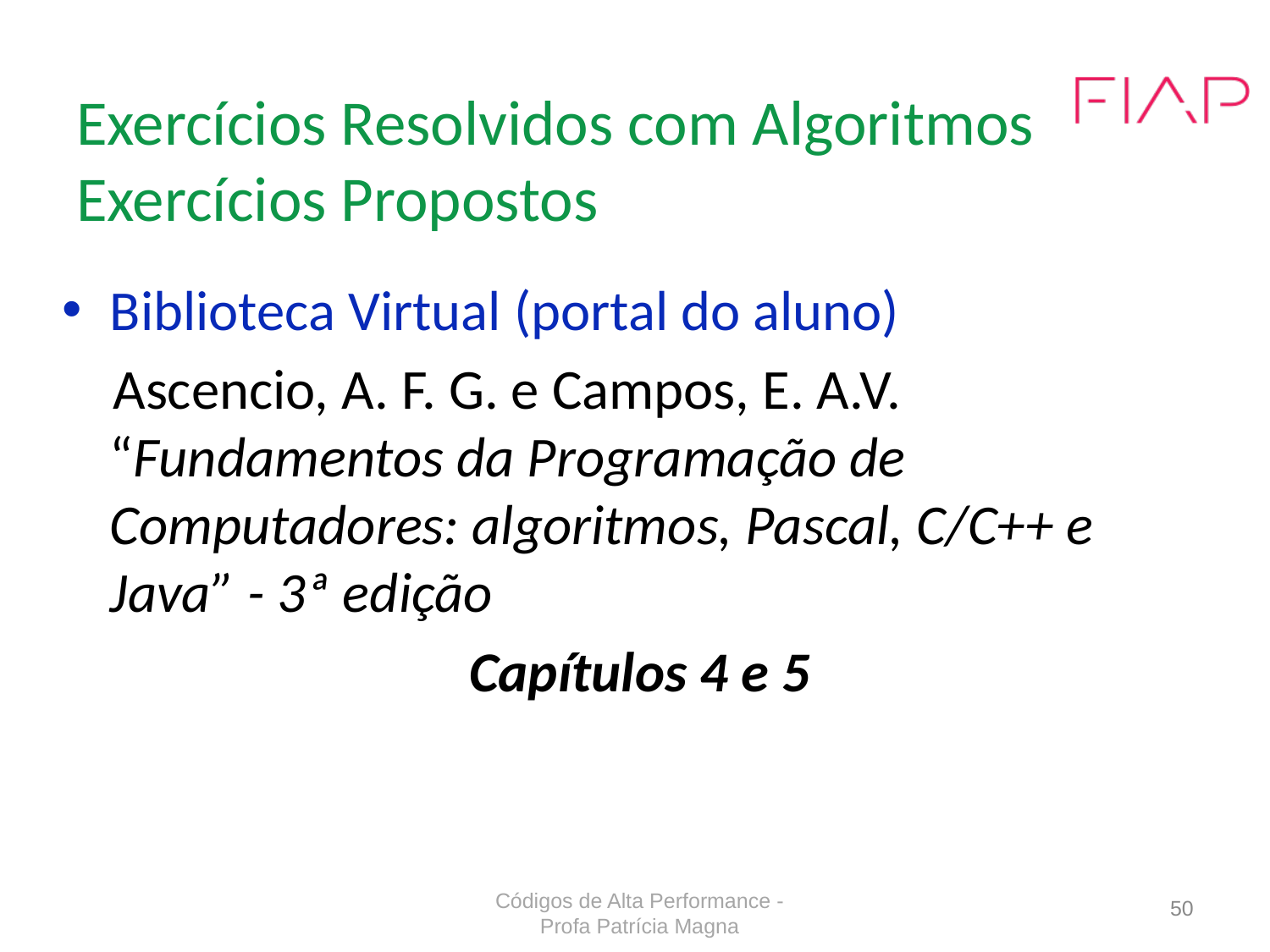

# Exercícios Resolvidos com Algoritmos Exercícios Propostos
Biblioteca Virtual (portal do aluno)
    Ascencio, A. F. G. e Campos, E. A.V.  “Fundamentos da Programação de Computadores: algoritmos, Pascal, C/C++ e Java” - 3ª edição
Capítulos 4 e 5

Códigos de Alta Performance - Profa Patrícia Magna
50